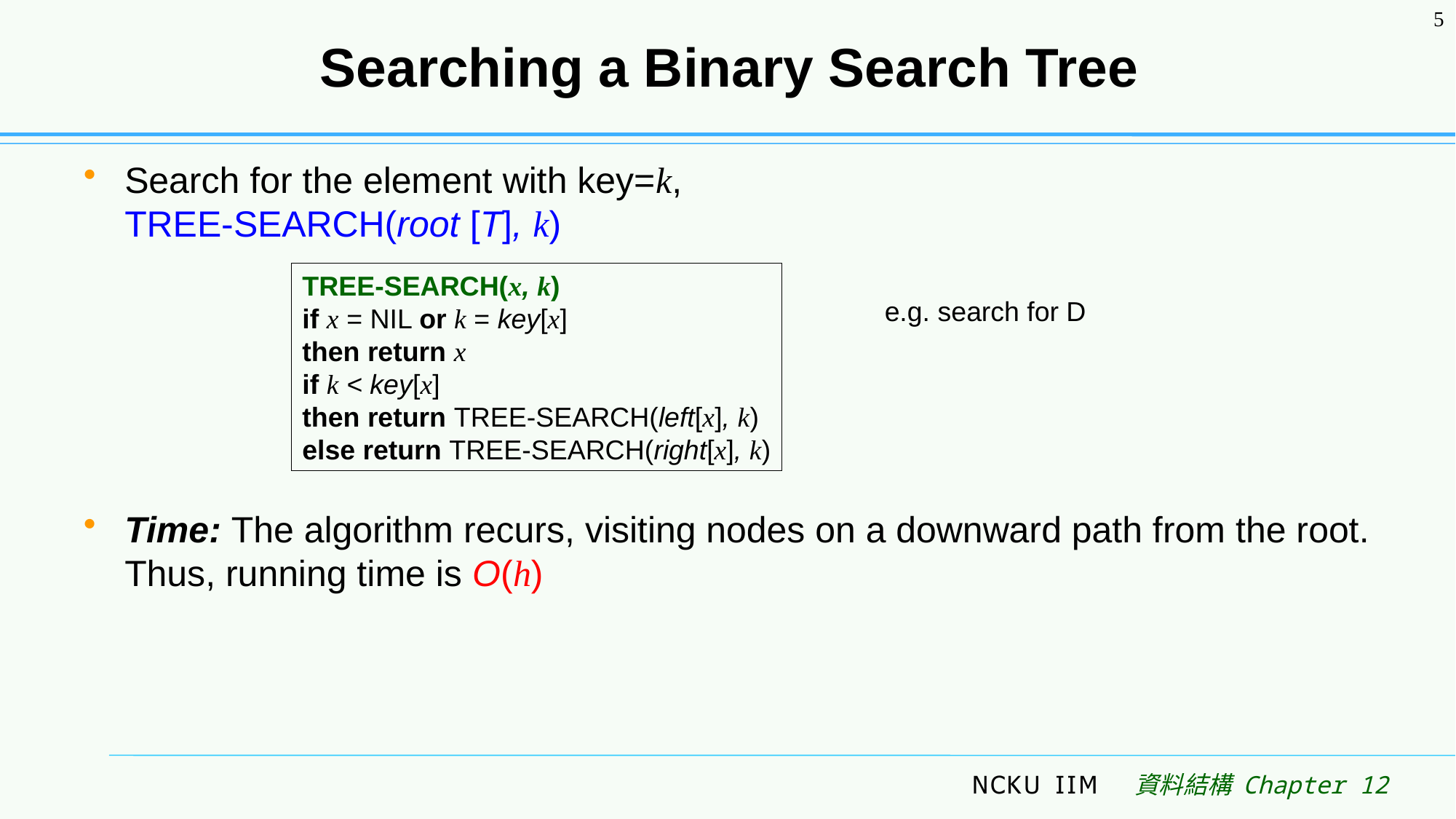

5
# Searching a Binary Search Tree
Search for the element with key=k,
TREE-SEARCH(root [T], k)

Time: The algorithm recurs, visiting nodes on a downward path from the root. Thus, running time is O(h)

TREE-SEARCH(x, k)
if x = NIL or k = key[x]
then return x
if k < key[x]
then return TREE-SEARCH(left[x], k)
else return TREE-SEARCH(right[x], k)
e.g. search for D